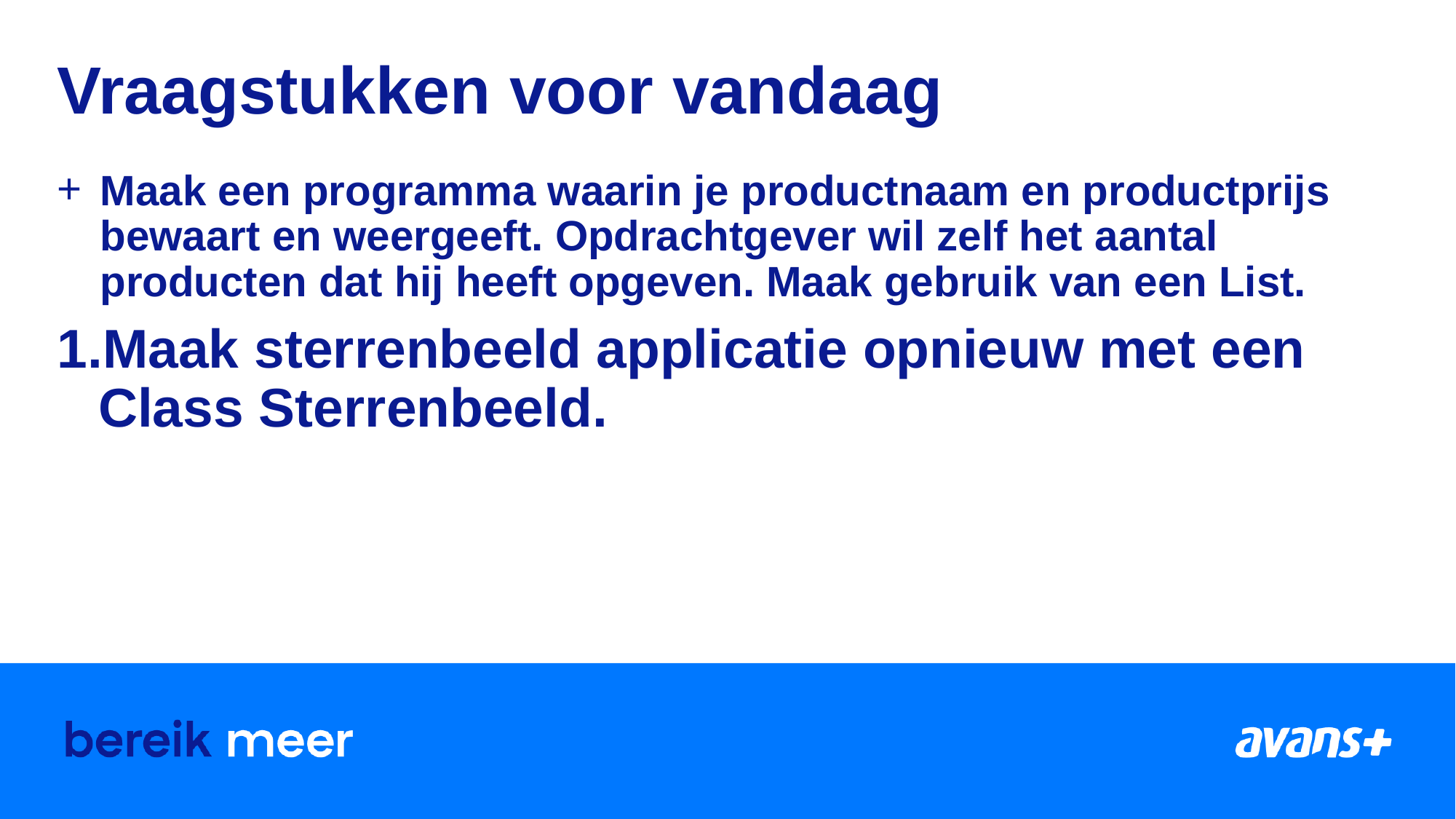

# Vraagstukken voor vandaag
Maak een programma waarin je productnaam en productprijs bewaart en weergeeft. Opdrachtgever wil zelf het aantal producten dat hij heeft opgeven. Maak gebruik van een List.
Maak sterrenbeeld applicatie opnieuw met een Class Sterrenbeeld.